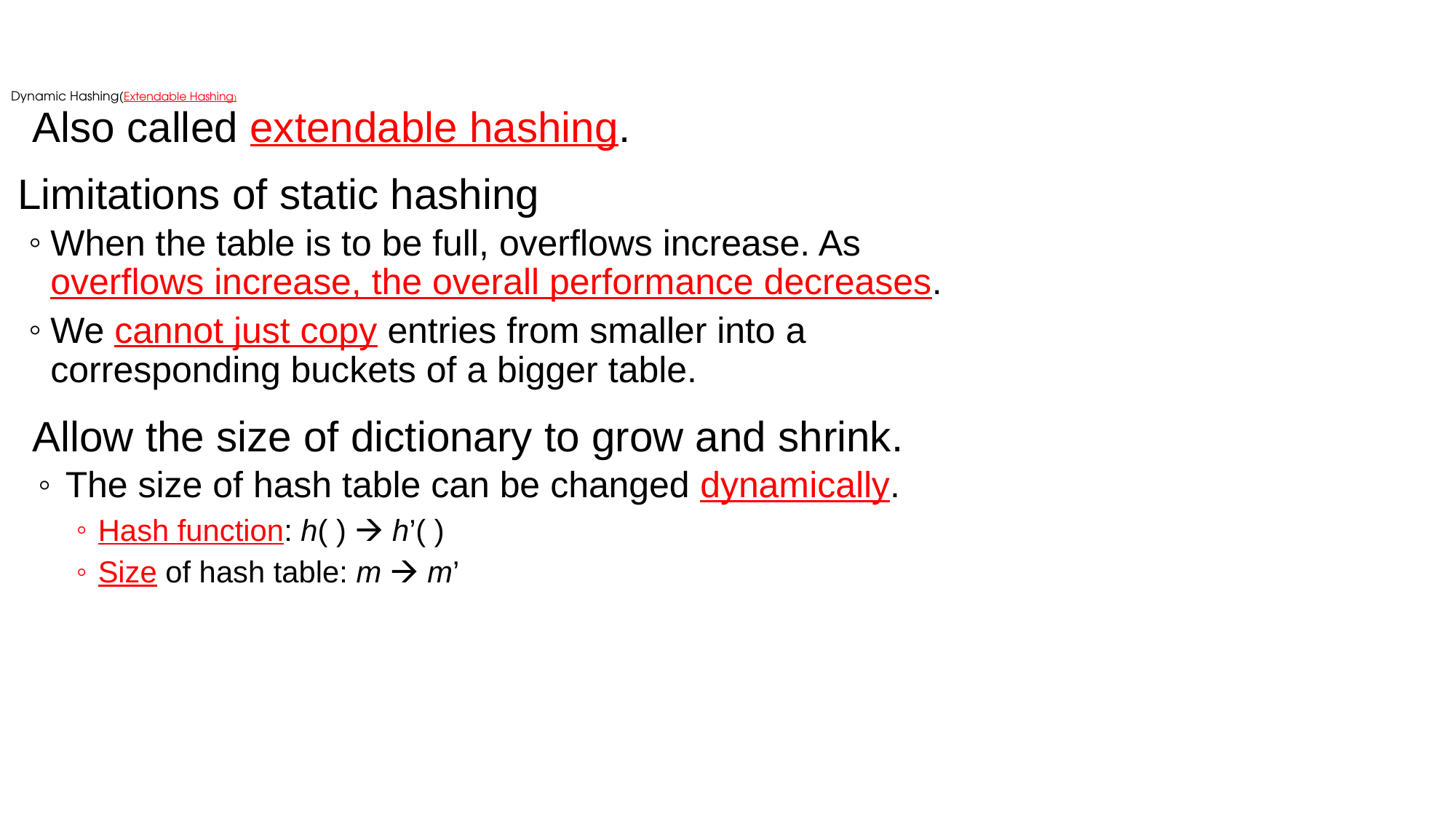

Dynamic Hashing(Extendable Hashing)
Also called extendable hashing.
Limitations of static hashing
When the table is to be full, overflows increase. As overflows increase, the overall performance decreases.
We cannot just copy entries from smaller into a corresponding buckets of a bigger table.
Allow the size of dictionary to grow and shrink.
The size of hash table can be changed dynamically.
Hash function: h( ) 🡪 h’( )
Size of hash table: m 🡪 m’